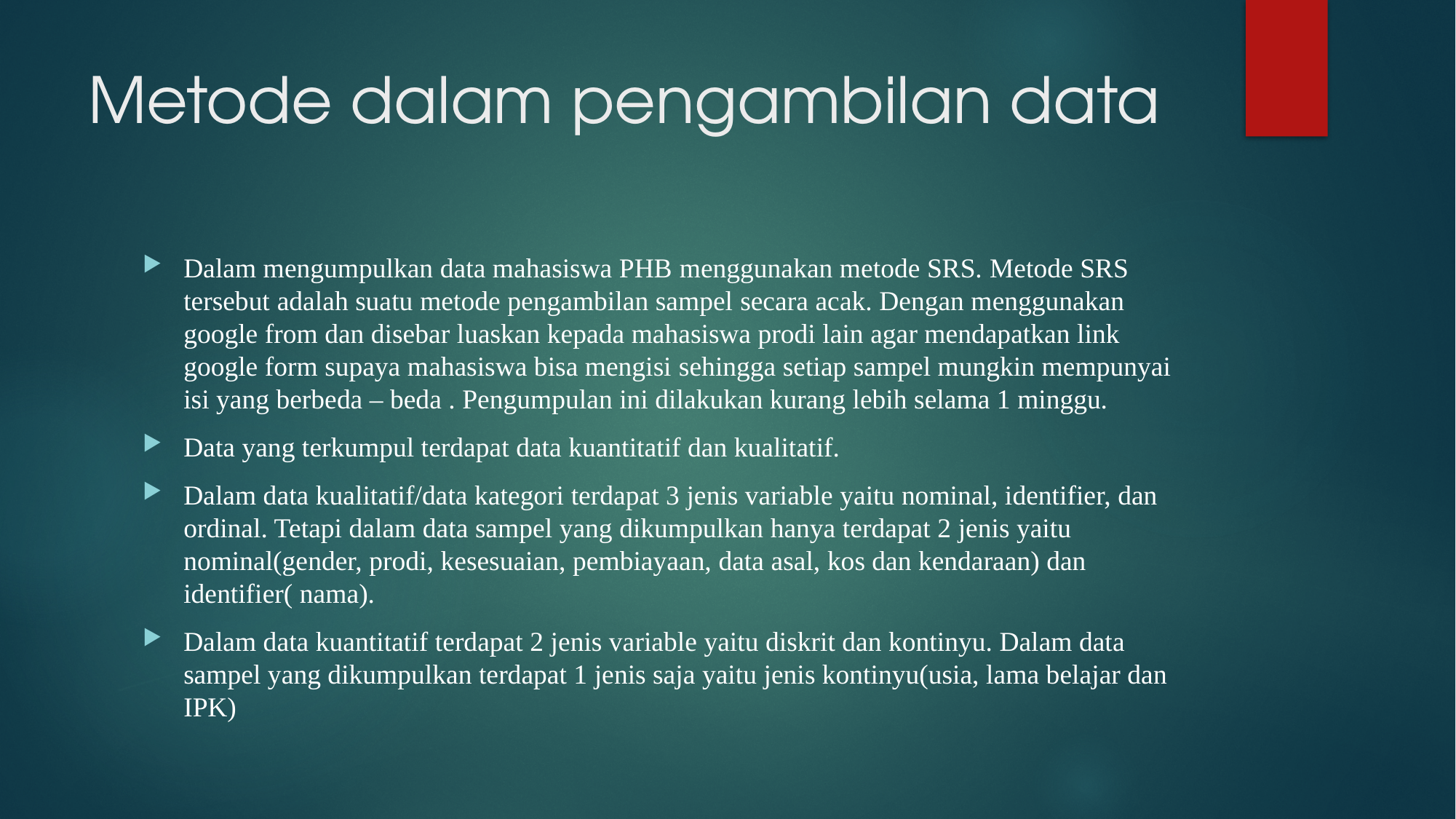

# Metode dalam pengambilan data
Dalam mengumpulkan data mahasiswa PHB menggunakan metode SRS. Metode SRS tersebut adalah suatu metode pengambilan sampel secara acak. Dengan menggunakan google from dan disebar luaskan kepada mahasiswa prodi lain agar mendapatkan link google form supaya mahasiswa bisa mengisi sehingga setiap sampel mungkin mempunyai isi yang berbeda – beda . Pengumpulan ini dilakukan kurang lebih selama 1 minggu.
Data yang terkumpul terdapat data kuantitatif dan kualitatif.
Dalam data kualitatif/data kategori terdapat 3 jenis variable yaitu nominal, identifier, dan ordinal. Tetapi dalam data sampel yang dikumpulkan hanya terdapat 2 jenis yaitu nominal(gender, prodi, kesesuaian, pembiayaan, data asal, kos dan kendaraan) dan identifier( nama).
Dalam data kuantitatif terdapat 2 jenis variable yaitu diskrit dan kontinyu. Dalam data sampel yang dikumpulkan terdapat 1 jenis saja yaitu jenis kontinyu(usia, lama belajar dan IPK)